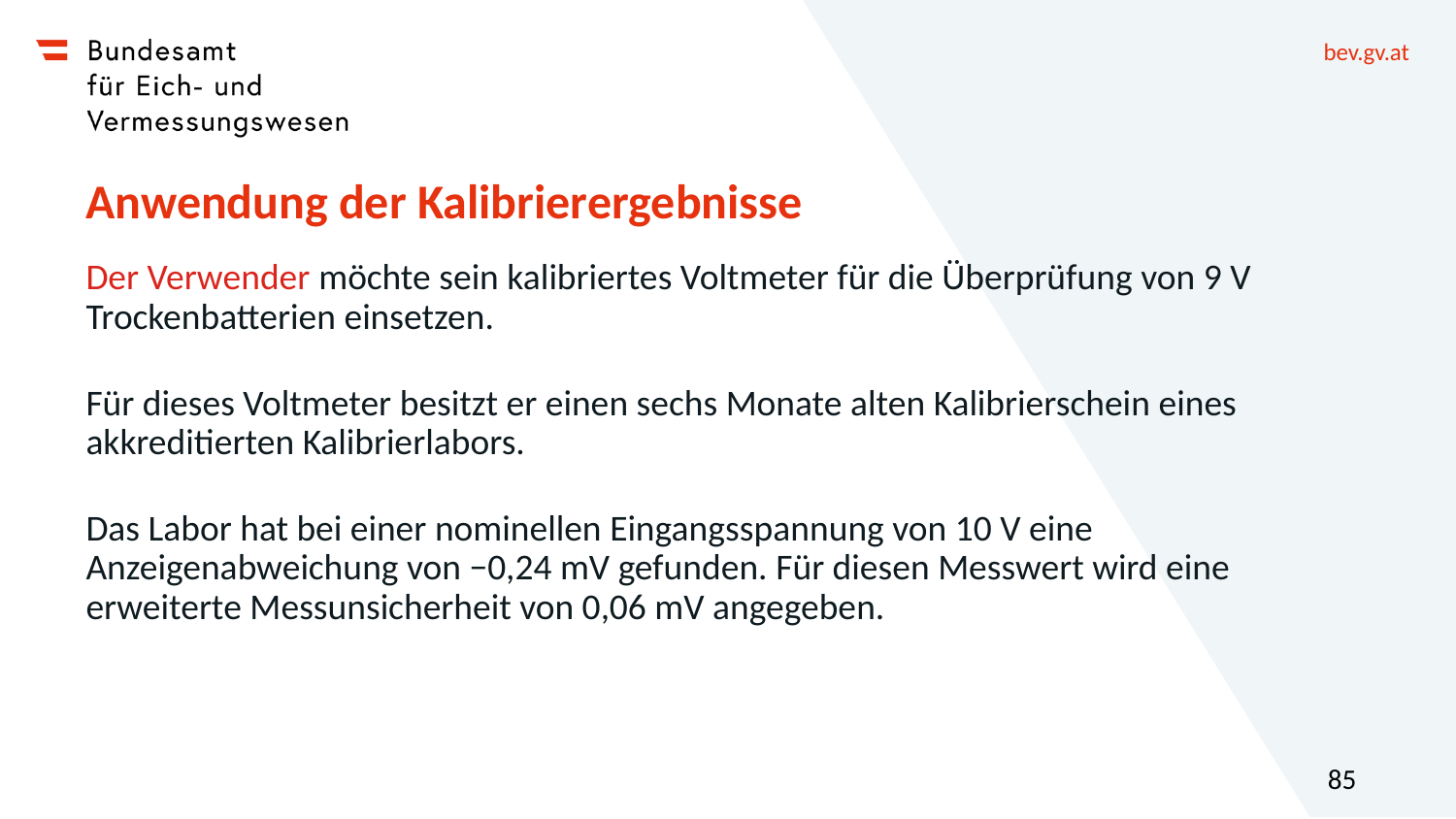

# Anwendung der Kalibrierergebnisse
Der Verwender möchte sein kalibriertes Voltmeter für die Überprüfung von 9 V Trockenbatterien einsetzen.
Für dieses Voltmeter besitzt er einen sechs Monate alten Kalibrierschein eines akkreditierten Kalibrierlabors.
Das Labor hat bei einer nominellen Eingangsspannung von 10 V eine Anzeigenabweichung von −0,24 mV gefunden. Für diesen Messwert wird eine erweiterte Messunsicherheit von 0,06 mV angegeben.

85